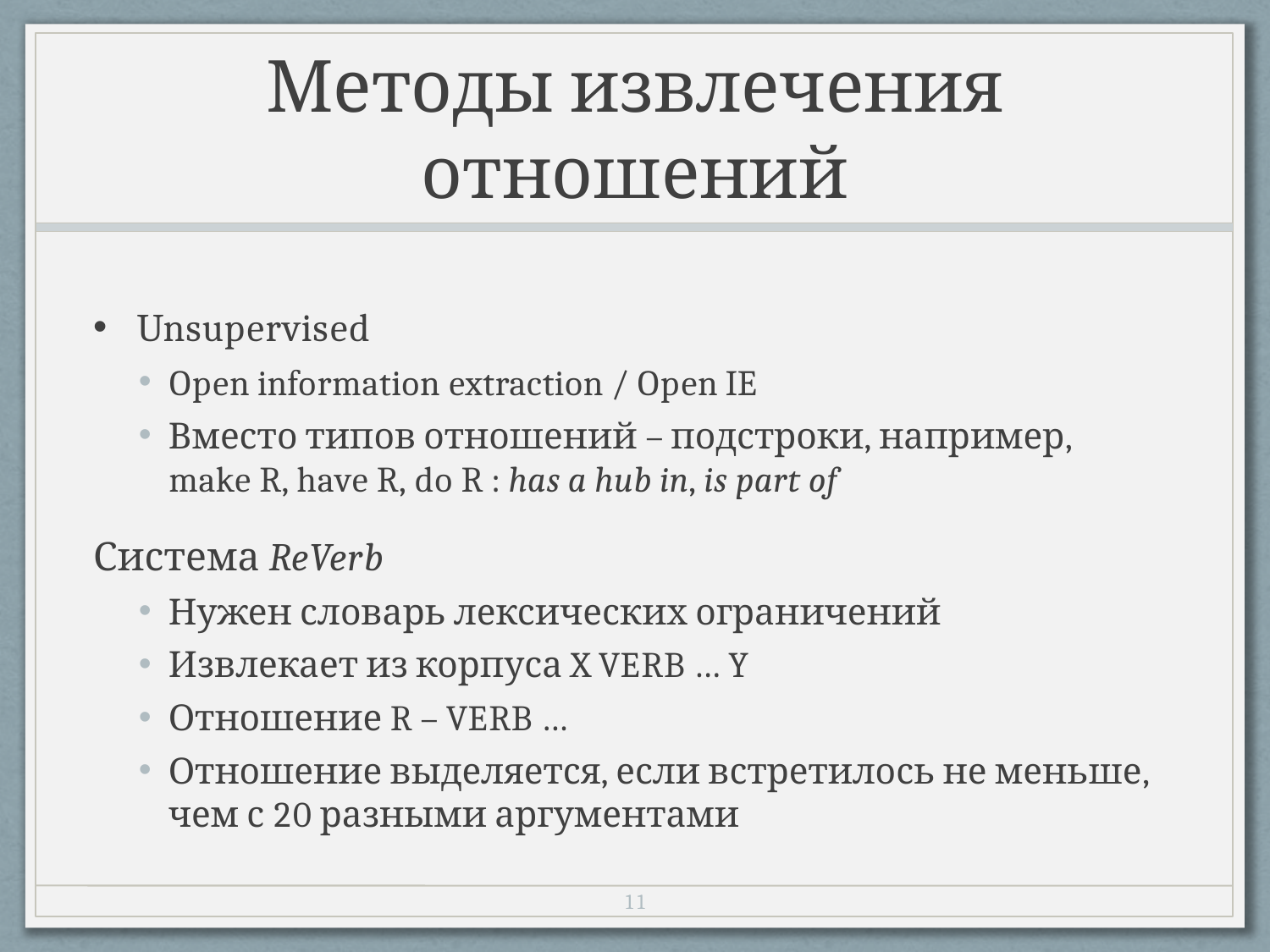

# Методы извлечения отношений
Unsupervised
Open information extraction / Open IE
Вместо типов отношений – подстроки, например,
make R, have R, do R : has a hub in, is part of
Система ReVerb
Нужен словарь лексических ограничений
Извлекает из корпуса X VERB … Y
Отношение R – VERB …
Отношение выделяется, если встретилось не меньше, чем с 20 разными аргументами

11